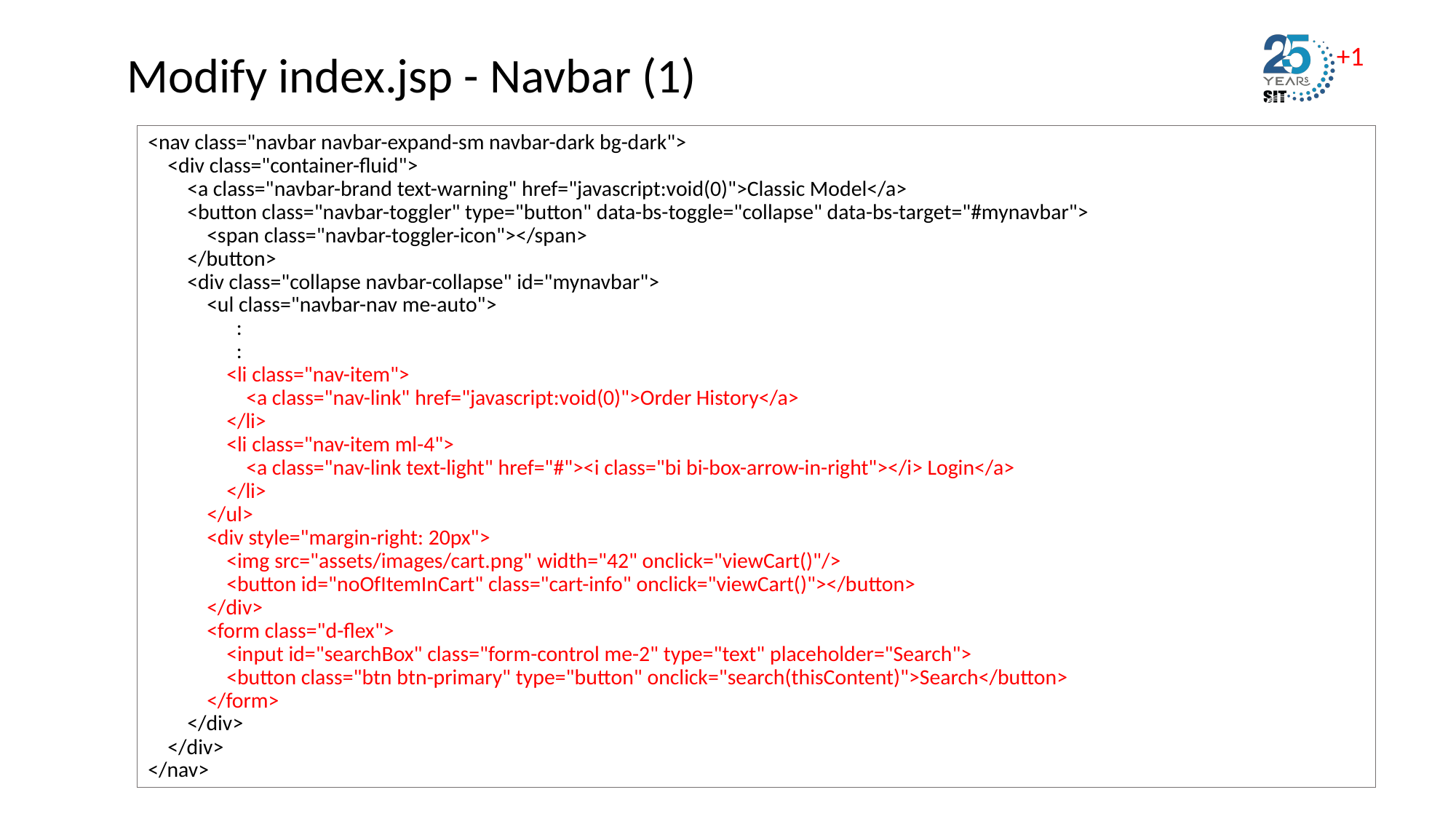

# Modify index.jsp - Navbar (1)
<nav class="navbar navbar-expand-sm navbar-dark bg-dark">
    <div class="container-fluid">
        <a class="navbar-brand text-warning" href="javascript:void(0)">Classic Model</a>
        <button class="navbar-toggler" type="button" data-bs-toggle="collapse" data-bs-target="#mynavbar">
            <span class="navbar-toggler-icon"></span>
        </button>
        <div class="collapse navbar-collapse" id="mynavbar">
            <ul class="navbar-nav me-auto">
                  :
                  :
                <li class="nav-item">
                    <a class="nav-link" href="javascript:void(0)">Order History</a>
                </li>
                <li class="nav-item ml-4">
                    <a class="nav-link text-light" href="#"><i class="bi bi-box-arrow-in-right"></i> Login</a>
                </li>
            </ul>
            <div style="margin-right: 20px">
                <img src="assets/images/cart.png" width="42" onclick="viewCart()"/>
                <button id="noOfItemInCart" class="cart-info" onclick="viewCart()"></button>
            </div>
            <form class="d-flex">
                <input id="searchBox" class="form-control me-2" type="text" placeholder="Search">
                <button class="btn btn-primary" type="button" onclick="search(thisContent)">Search</button>
            </form>
        </div>
    </div>
</nav>